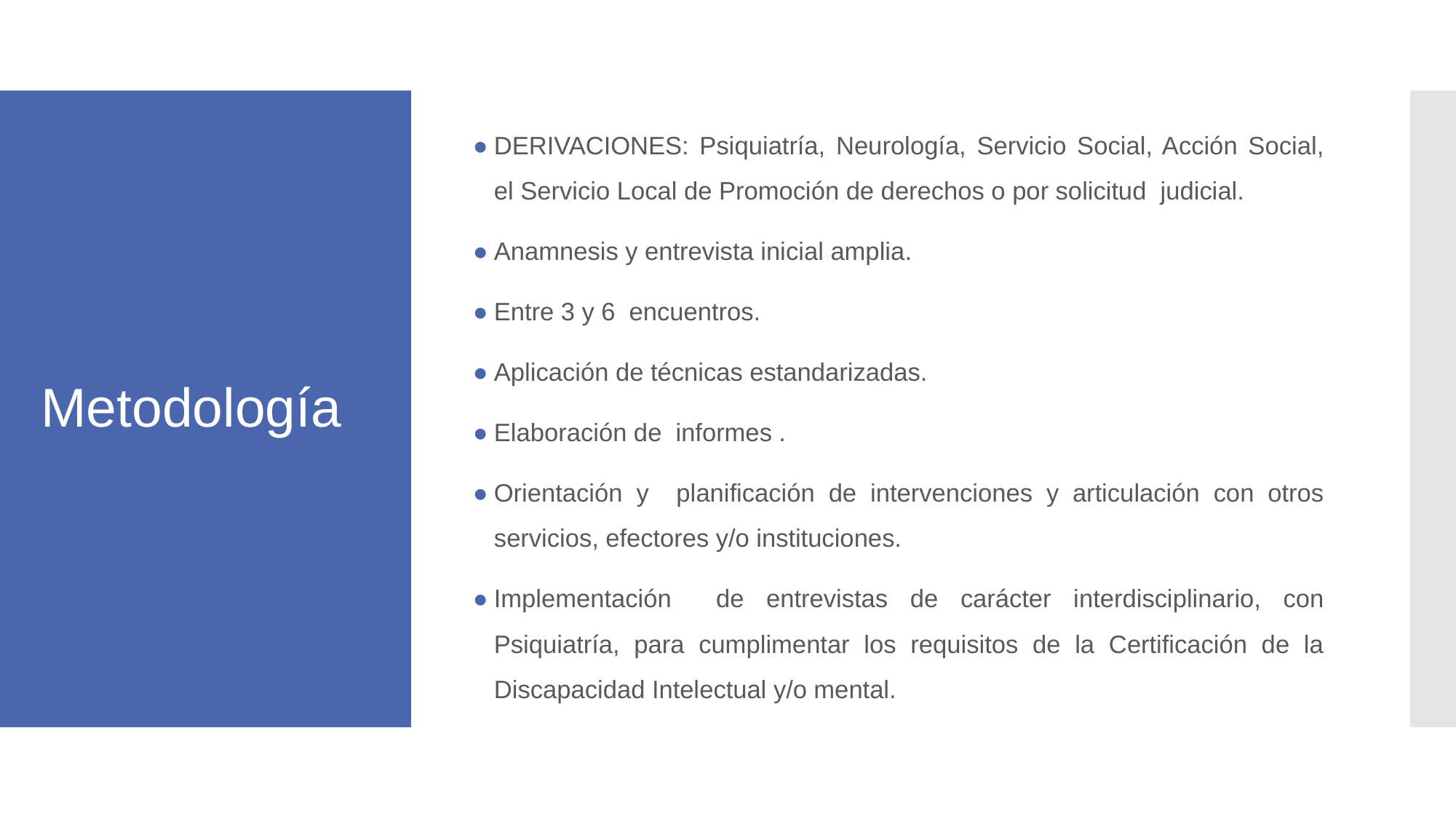

DERIVACIONES: Psiquiatría, Neurología, Servicio Social, Acción Social, el Servicio Local de Promoción de derechos o por solicitud  judicial.
Anamnesis y entrevista inicial amplia.
Entre 3 y 6  encuentros.
Aplicación de técnicas estandarizadas.
Elaboración de  informes .
Orientación y  planificación de intervenciones y articulación con otros servicios, efectores y/o instituciones.
Implementación  de entrevistas de carácter interdisciplinario, con Psiquiatría, para cumplimentar los requisitos de la Certificación de la Discapacidad Intelectual y/o mental.
# Metodología